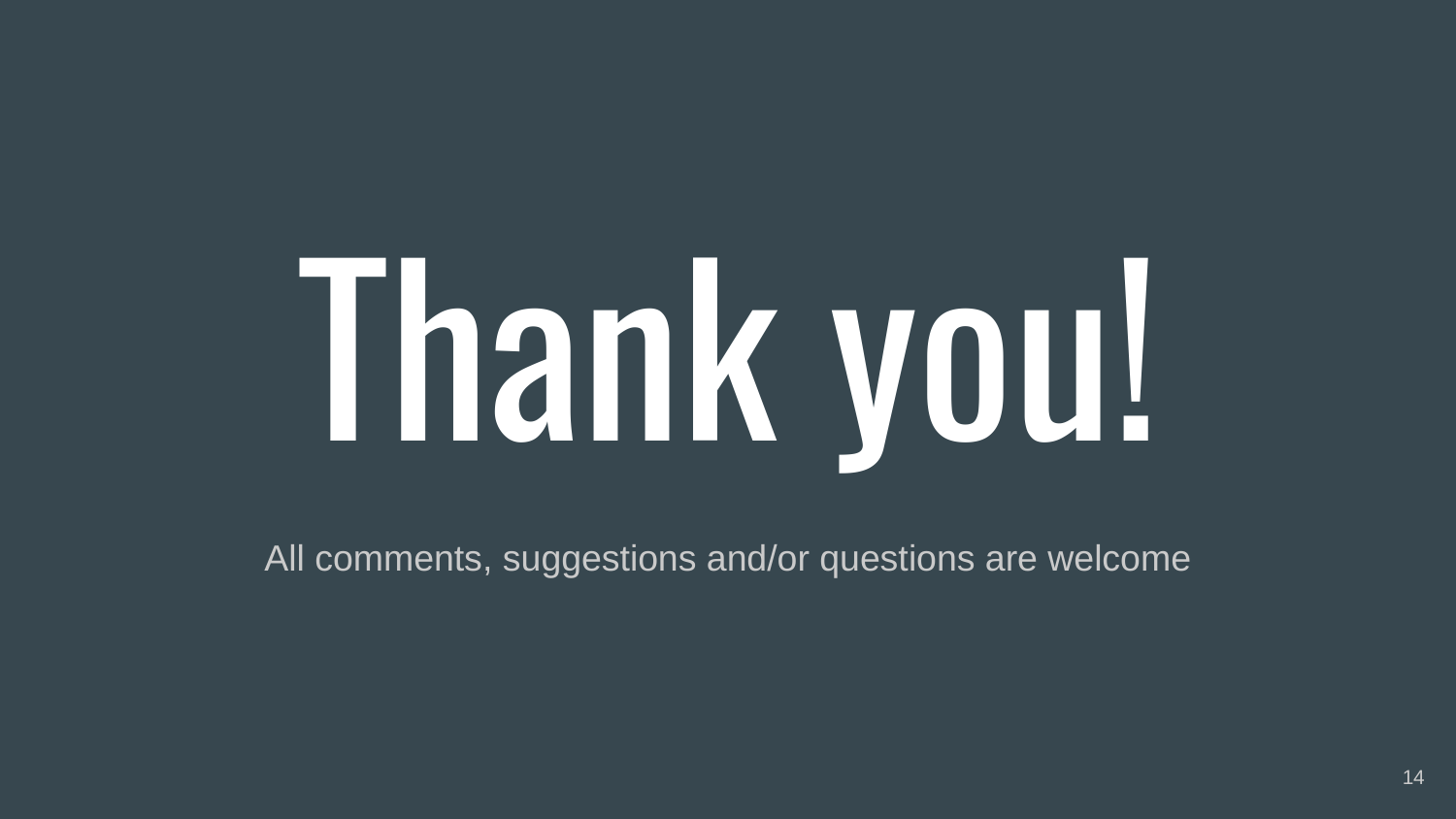

# Thank you!
All comments, suggestions and/or questions are welcome
14